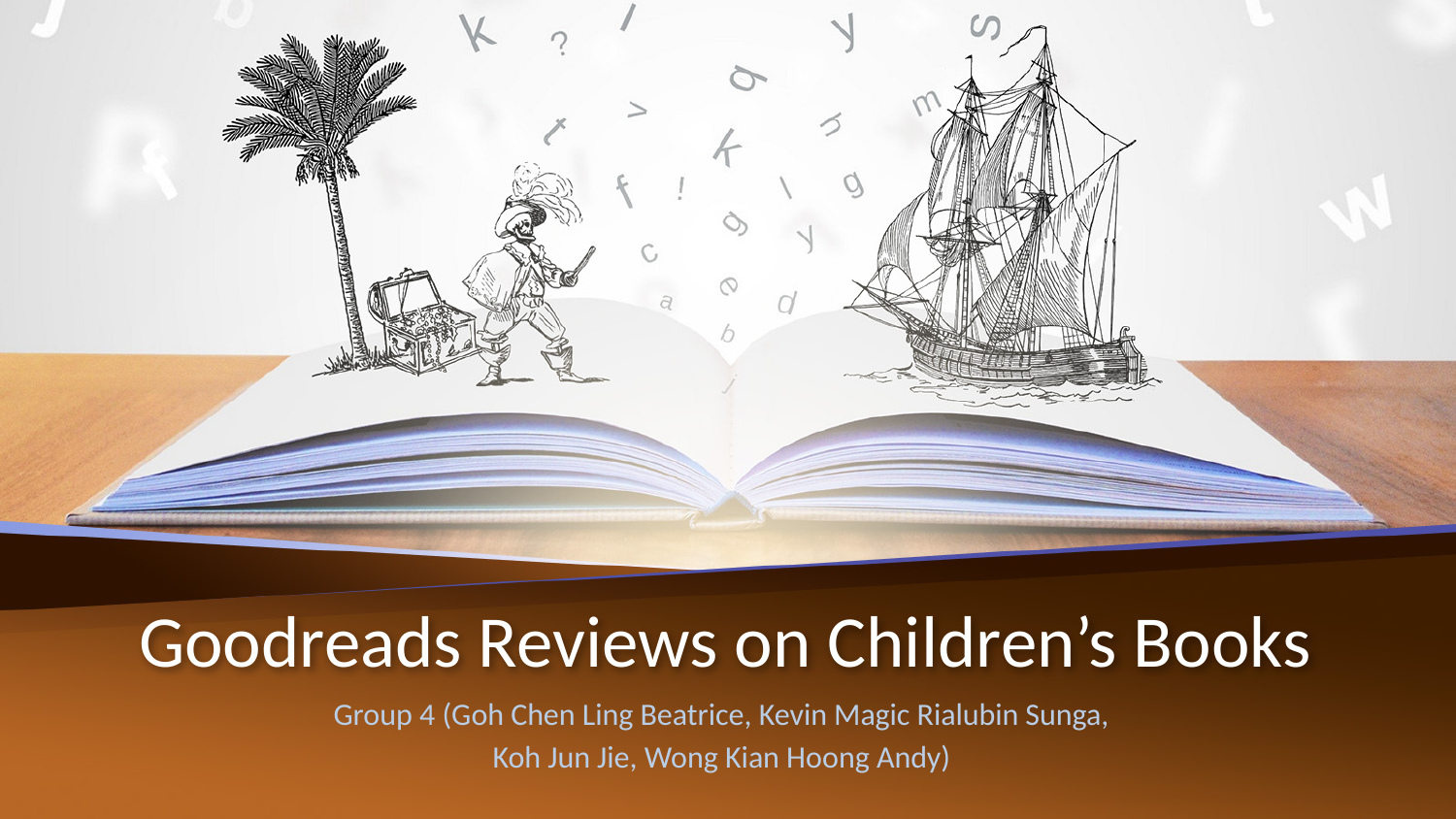

# Goodreads Reviews on Children’s Books
Group 4 (Goh Chen Ling Beatrice, Kevin Magic Rialubin Sunga,
Koh Jun Jie, Wong Kian Hoong Andy)